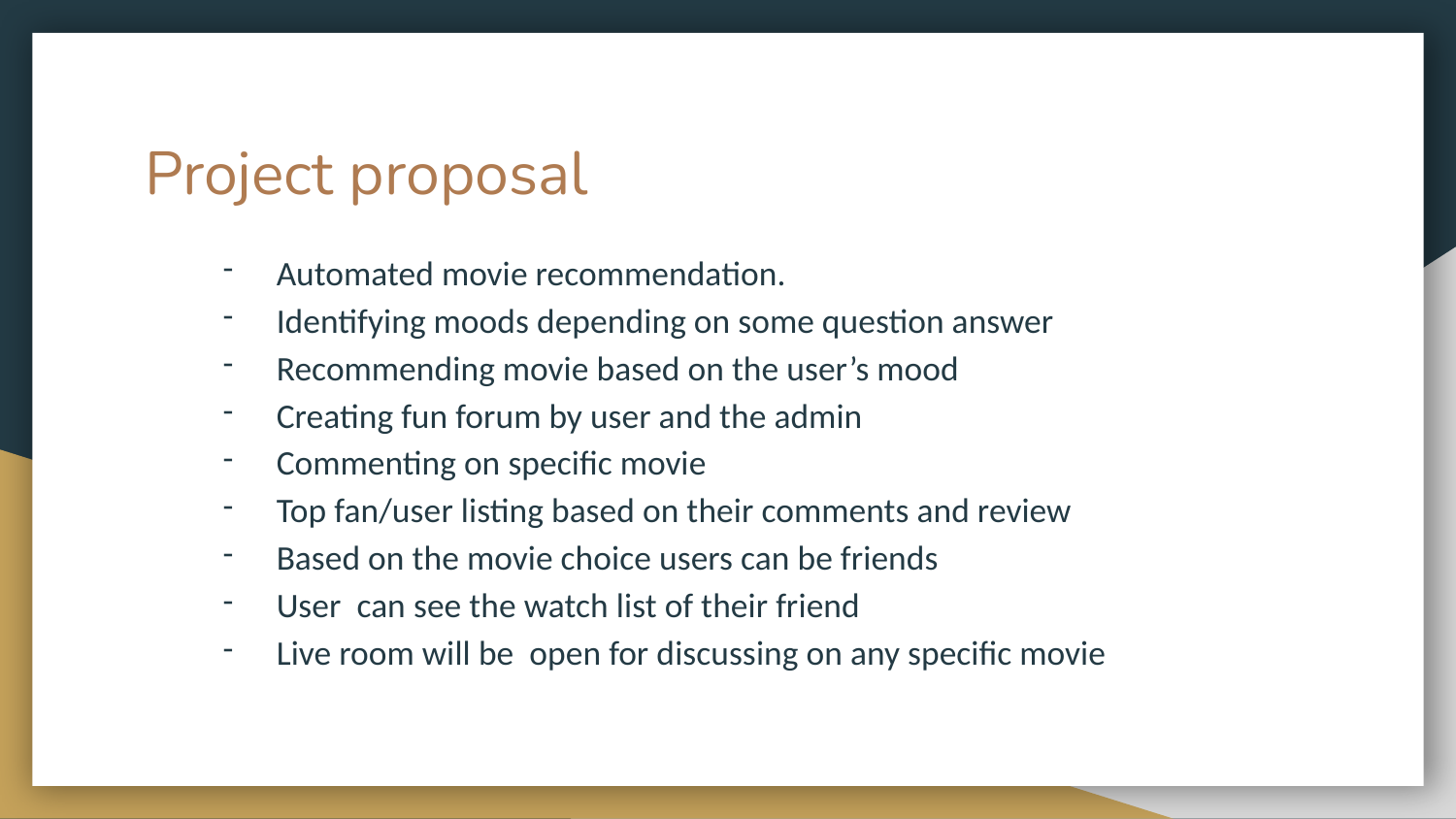

# Project proposal
Automated movie recommendation.
Identifying moods depending on some question answer
Recommending movie based on the user’s mood
Creating fun forum by user and the admin
Commenting on specific movie
Top fan/user listing based on their comments and review
Based on the movie choice users can be friends
User  can see the watch list of their friend
Live room will be  open for discussing on any specific movie